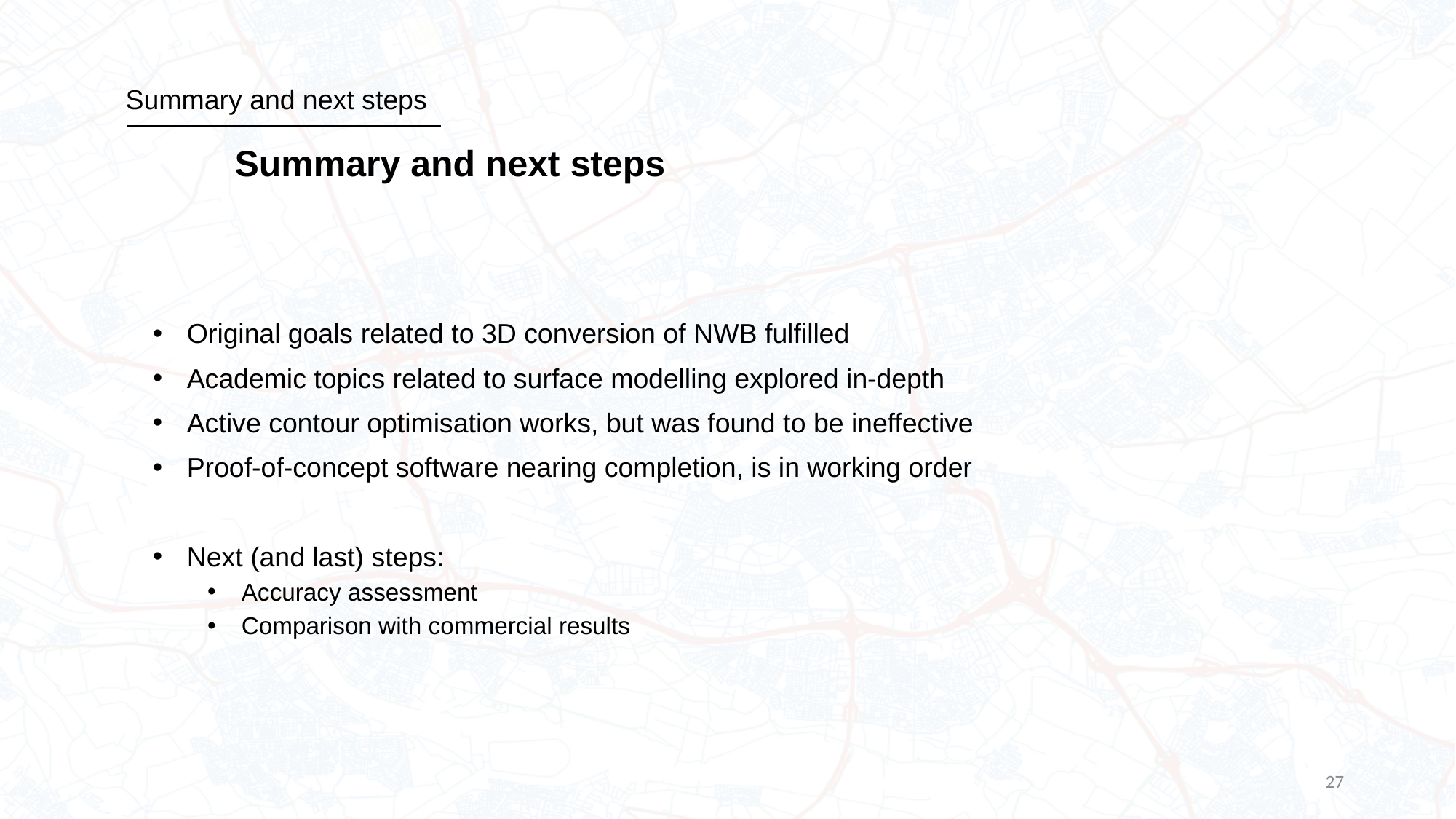

# Summary and next steps Summary and next steps
Original goals related to 3D conversion of NWB fulfilled
Academic topics related to surface modelling explored in-depth
Active contour optimisation works, but was found to be ineffective
Proof-of-concept software nearing completion, is in working order

Next (and last) steps:
Accuracy assessment
Comparison with commercial results
27